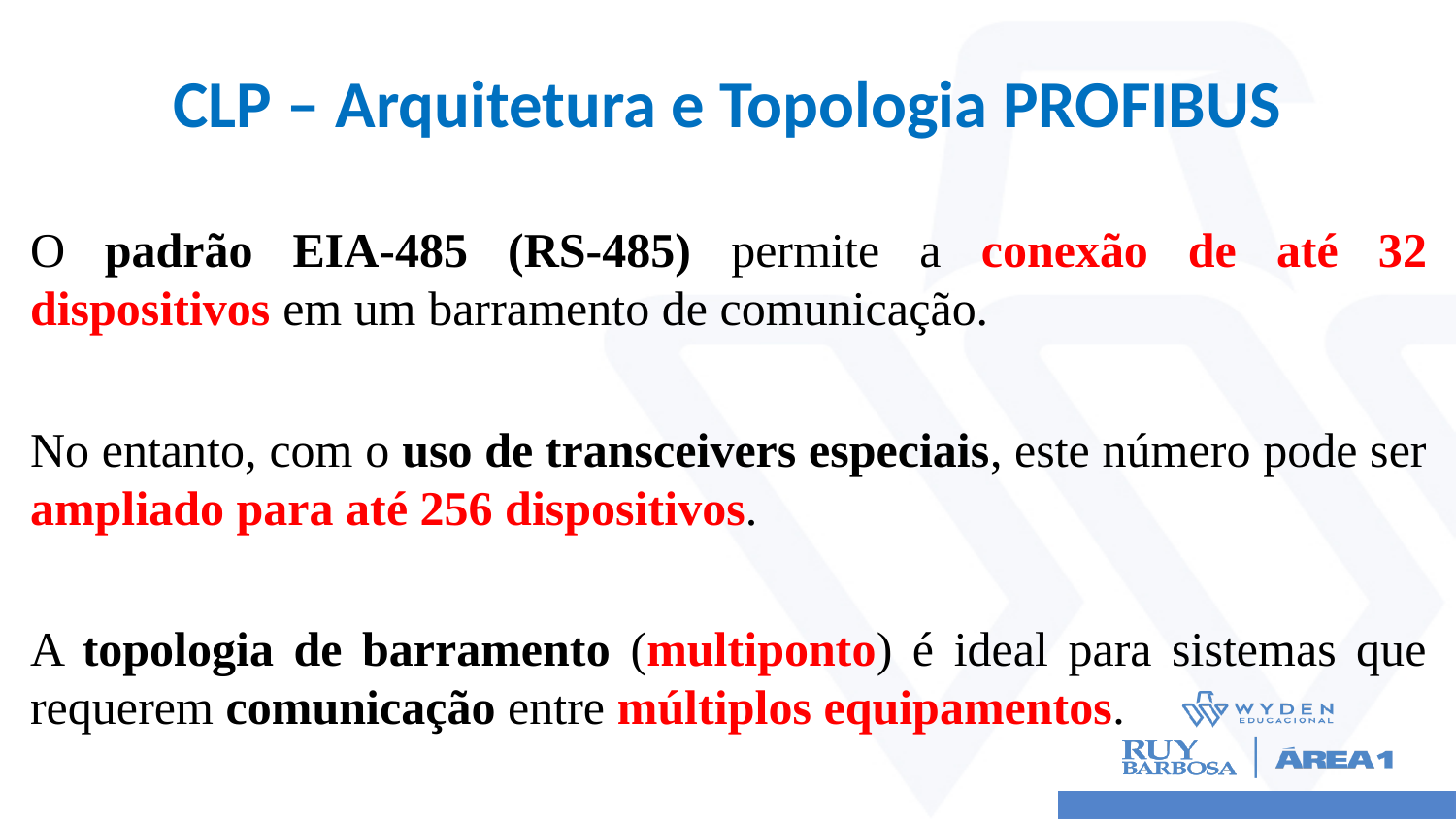

# CLP – Arquitetura e Topologia PROFIBUS
O padrão EIA-485 (RS-485) permite a conexão de até 32 dispositivos em um barramento de comunicação.

No entanto, com o uso de transceivers especiais, este número pode ser ampliado para até 256 dispositivos.

A topologia de barramento (multiponto) é ideal para sistemas que requerem comunicação entre múltiplos equipamentos.